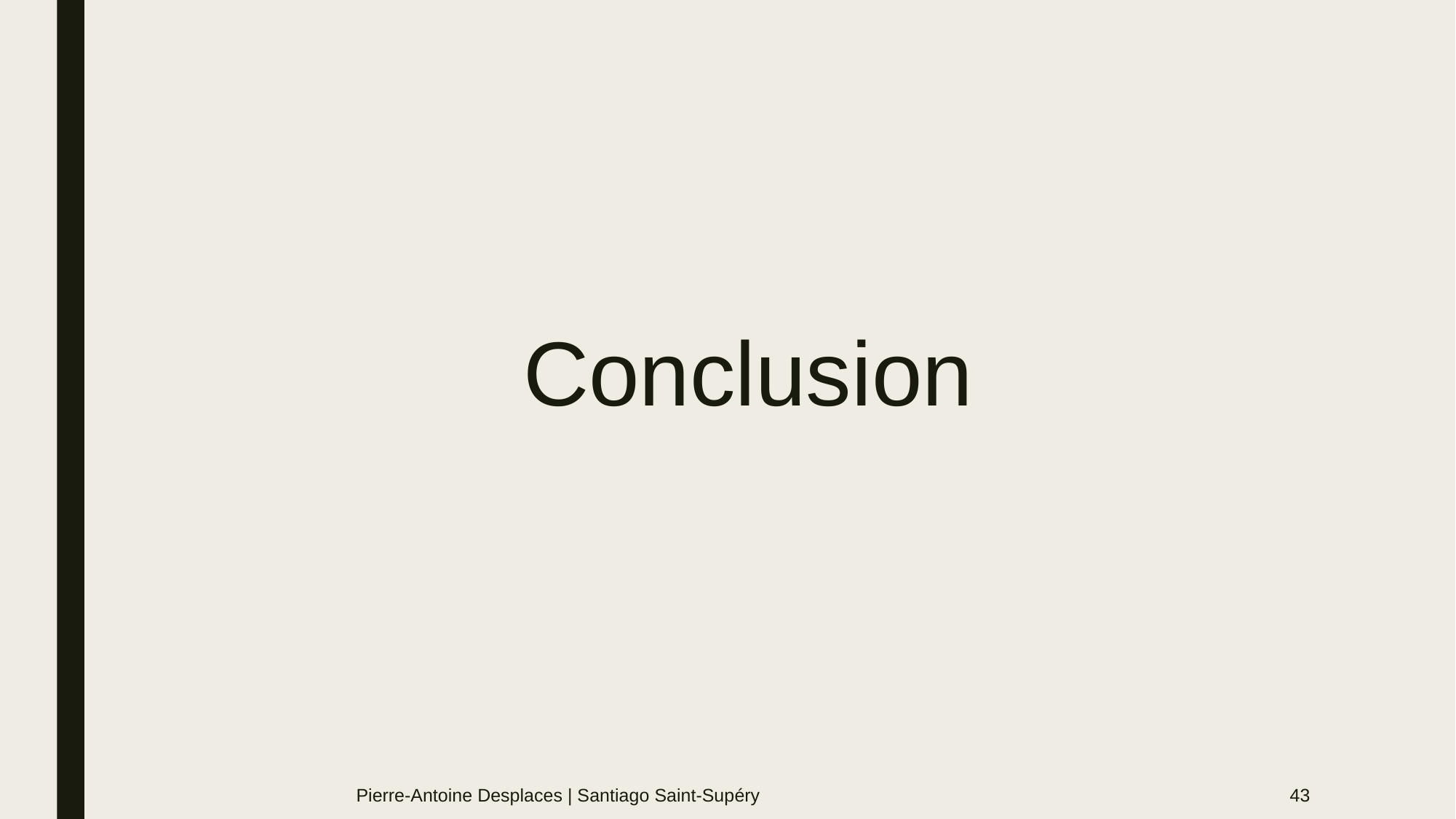

# Conclusion
Pierre-Antoine Desplaces | Santiago Saint-Supéry
43